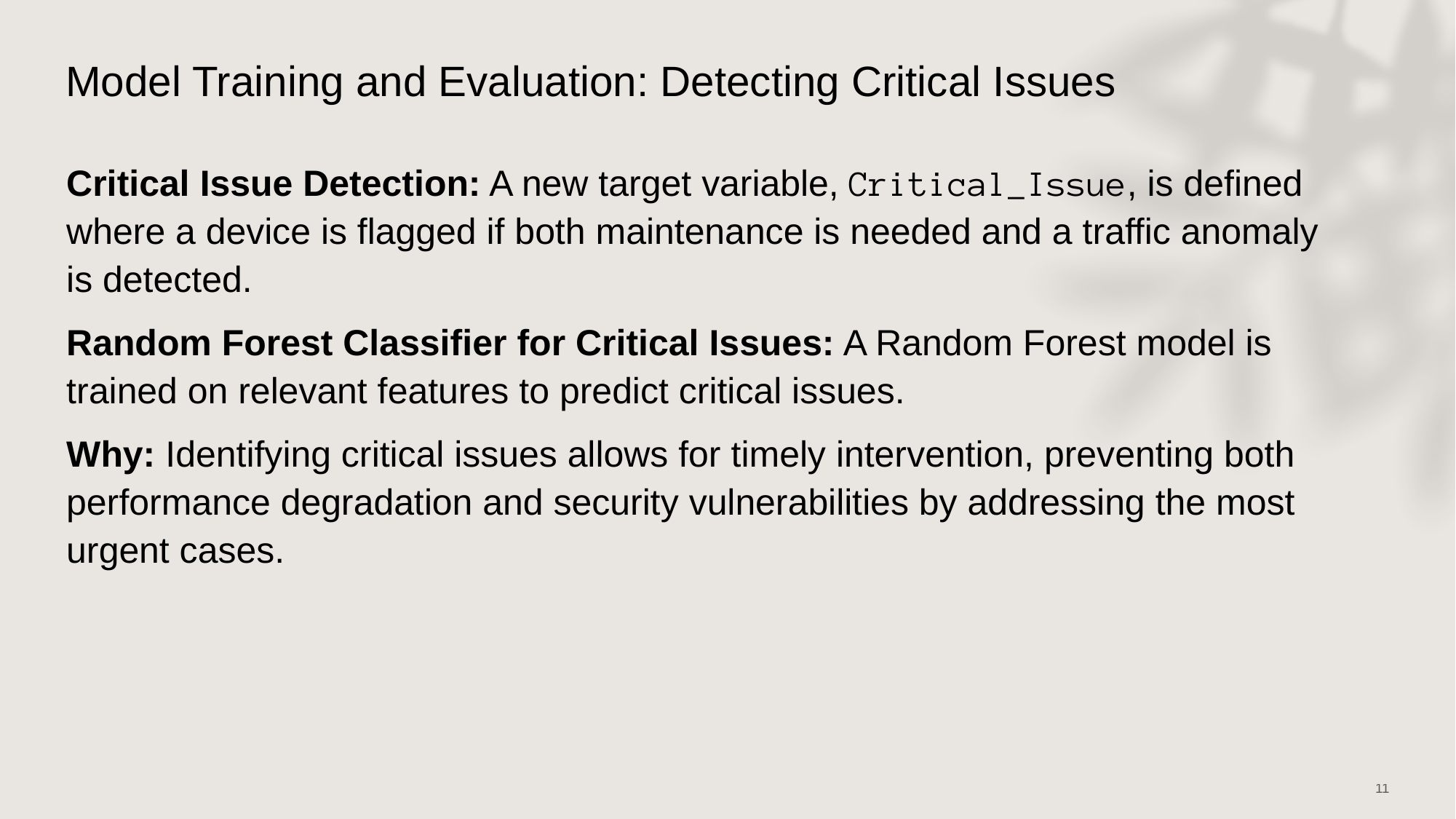

# Model Training and Evaluation: Detecting Critical Issues
Critical Issue Detection: A new target variable, Critical_Issue, is defined where a device is flagged if both maintenance is needed and a traffic anomaly is detected.
Random Forest Classifier for Critical Issues: A Random Forest model is trained on relevant features to predict critical issues.
Why: Identifying critical issues allows for timely intervention, preventing both performance degradation and security vulnerabilities by addressing the most urgent cases.

11